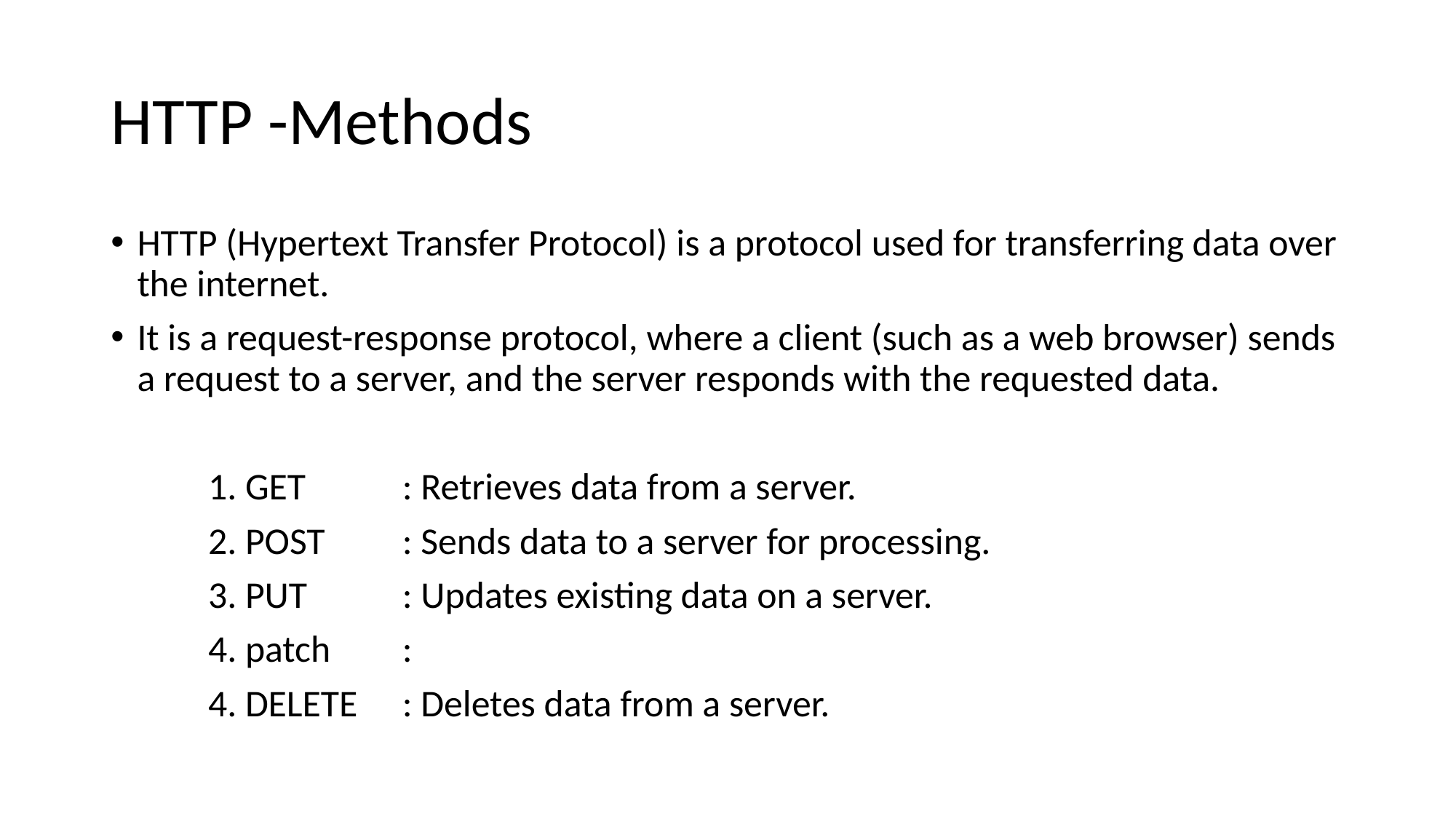

# HTTP -Methods
HTTP (Hypertext Transfer Protocol) is a protocol used for transferring data over the internet.
It is a request-response protocol, where a client (such as a web browser) sends a request to a server, and the server responds with the requested data.

	1. GET		: Retrieves data from a server.
	2. POST	: Sends data to a server for processing.
	3. PUT		: Updates existing data on a server.
	4. patch 	:
	4. DELETE	: Deletes data from a server.